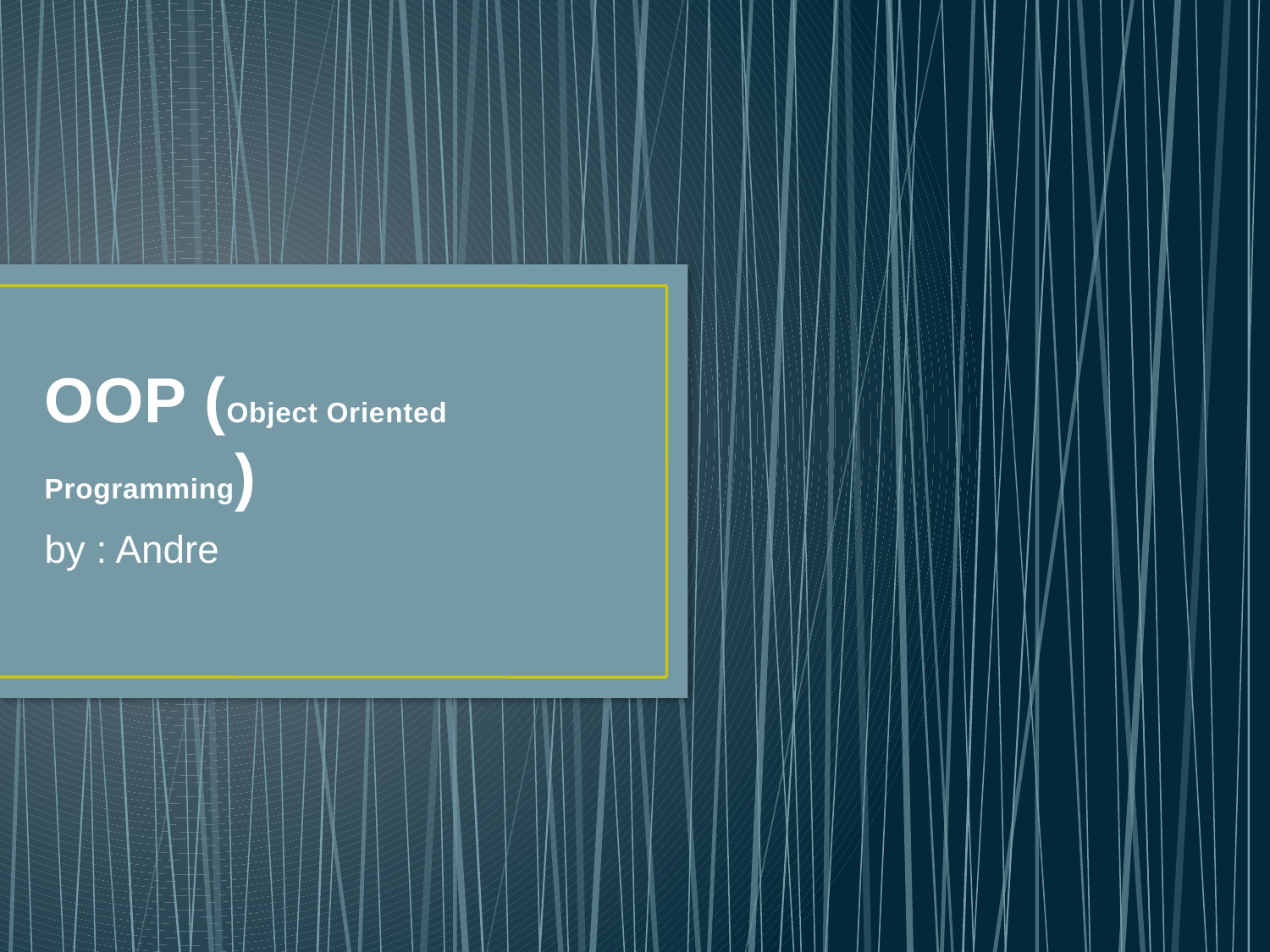

# OOP (Object Oriented Programming)
by : Andre